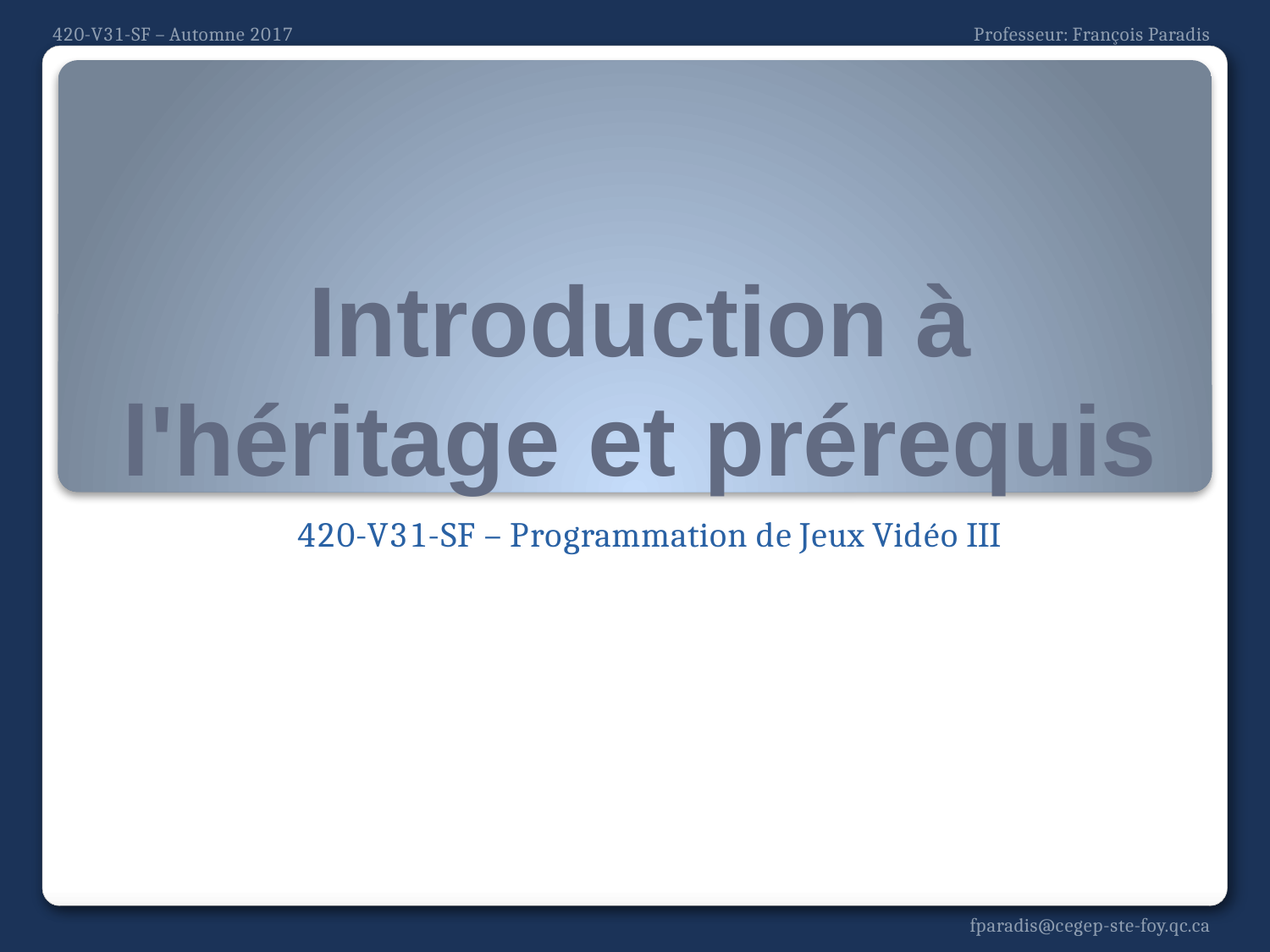

# Introduction à l'héritage et prérequis
420-V31-SF – Programmation de Jeux Vidéo III